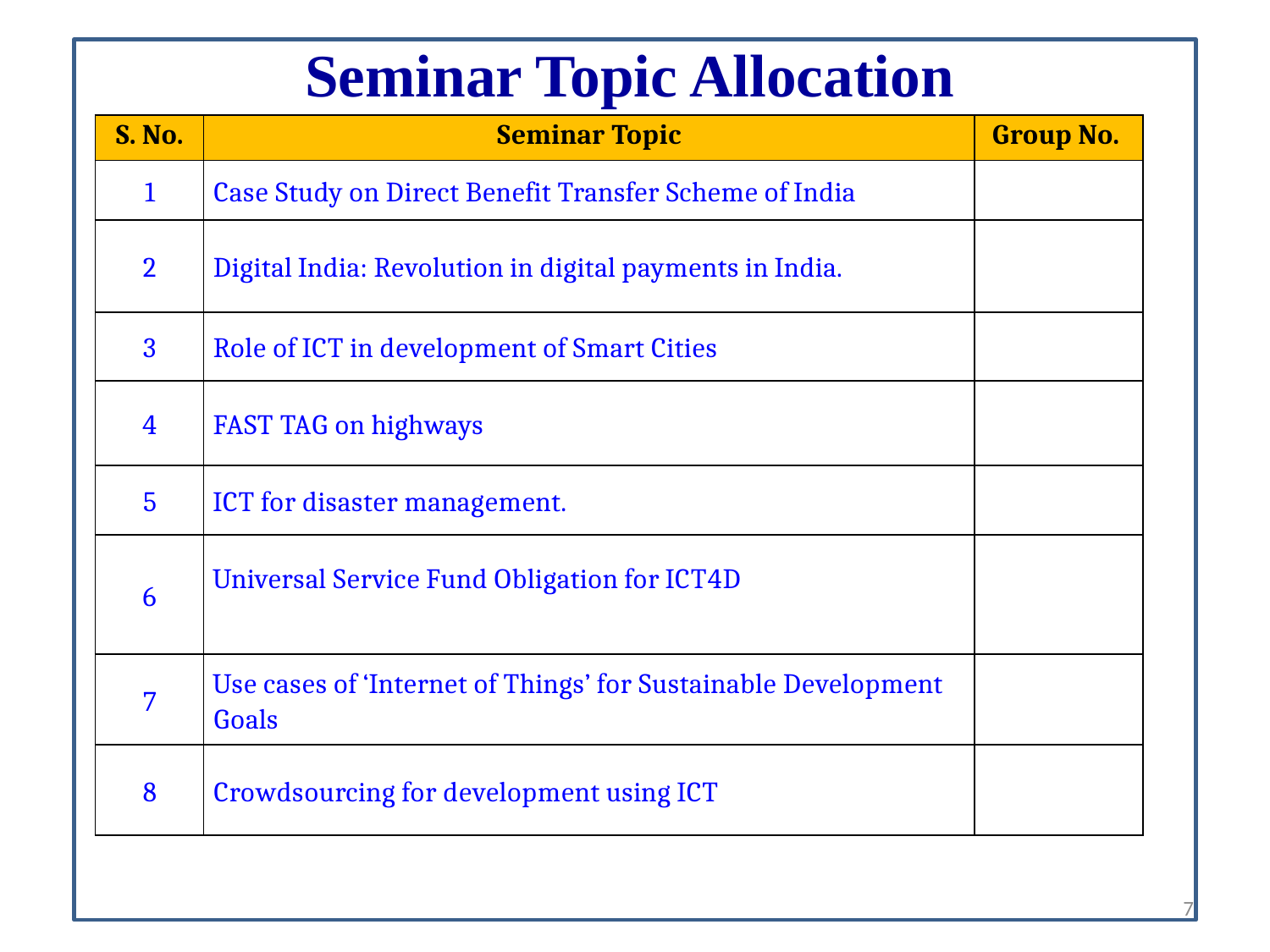

# Seminar Topic Allocation

| S. No. | Seminar Topic | Group No. |
| --- | --- | --- |
| 1 | Case Study on Direct Benefit Transfer Scheme of India |  |
| 2 | Digital India: Revolution in digital payments in India. |  |
| 3 | Role of ICT in development of Smart Cities |  |
| 4 | FAST TAG on highways |  |
| 5 | ICT for disaster management. |  |
| 6 | Universal Service Fund Obligation for ICT4D |  |
| 7 | Use cases of ‘Internet of Things’ for Sustainable Development Goals |  |
| 8 | Crowdsourcing for development using ICT |  |
7